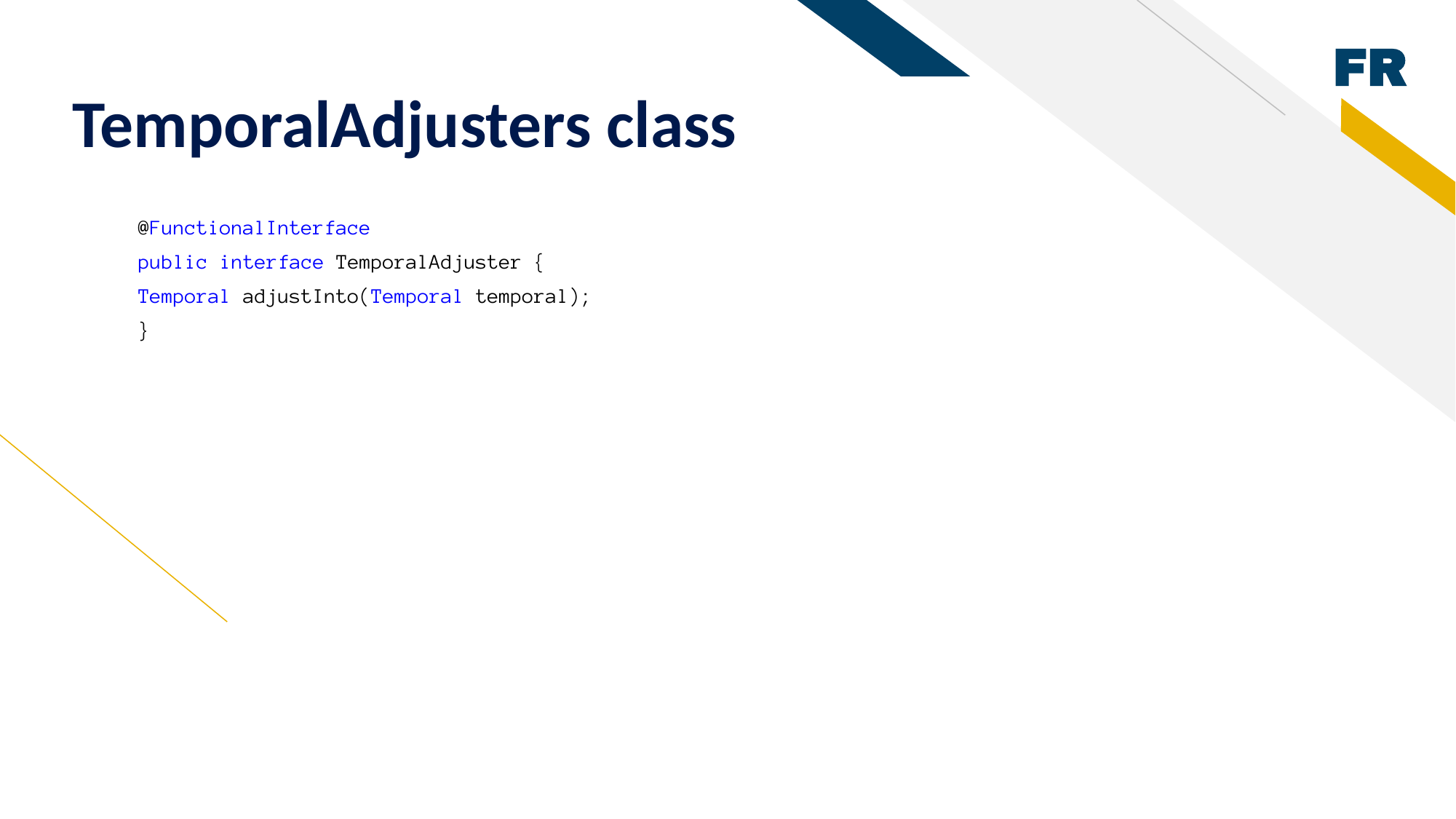

# TemporalAdjusters class
@FunctionalInterface
public interface TemporalAdjuster {
Temporal adjustInto(Temporal temporal);
}